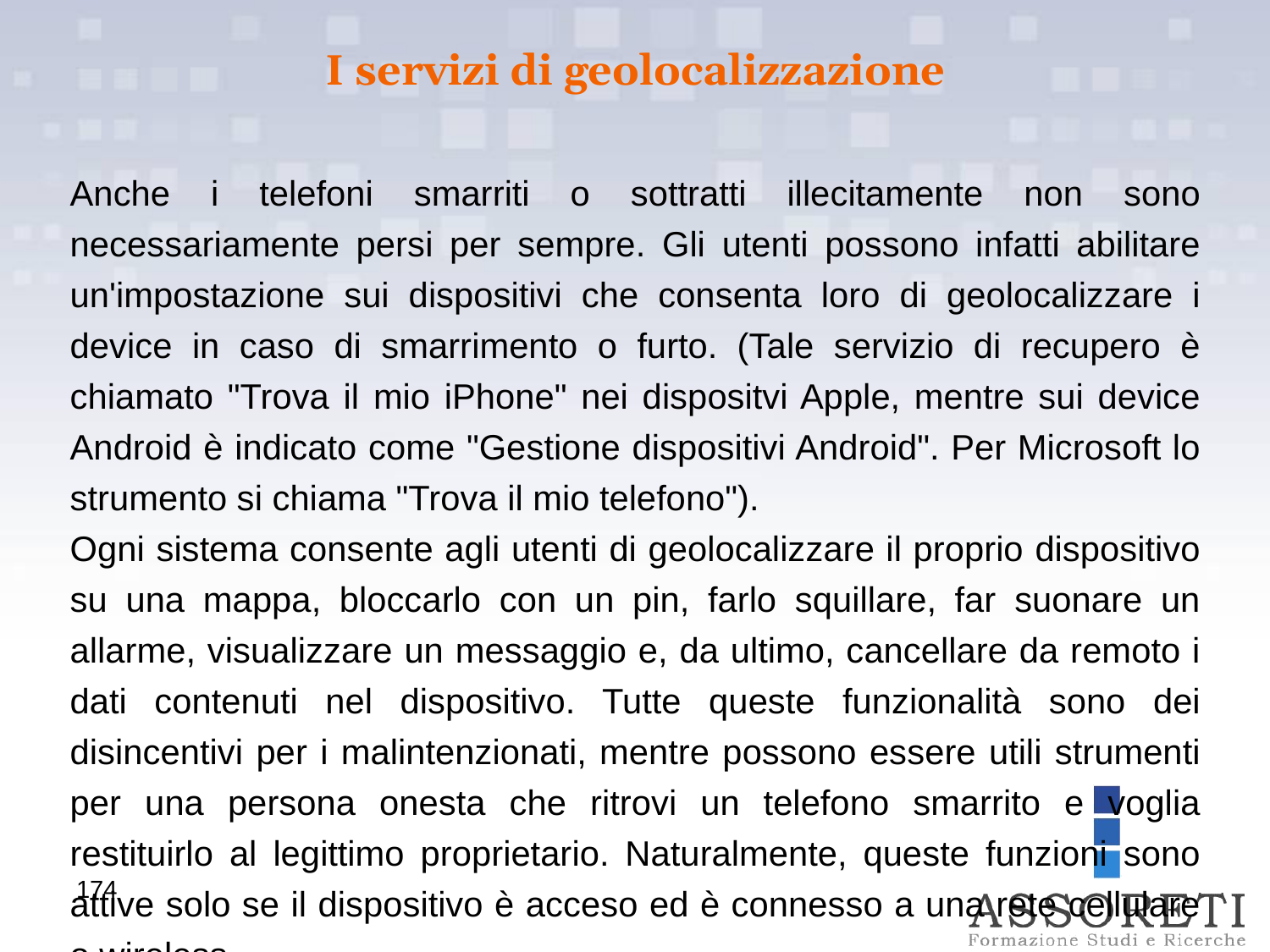

I servizi di geolocalizzazione
Anche i telefoni smarriti o sottratti illecitamente non sono necessariamente persi per sempre. Gli utenti possono infatti abilitare un'impostazione sui dispositivi che consenta loro di geolocalizzare i device in caso di smarrimento o furto. (Tale servizio di recupero è chiamato "Trova il mio iPhone" nei dispositvi Apple, mentre sui device Android è indicato come "Gestione dispositivi Android". Per Microsoft lo strumento si chiama "Trova il mio telefono").
Ogni sistema consente agli utenti di geolocalizzare il proprio dispositivo su una mappa, bloccarlo con un pin, farlo squillare, far suonare un allarme, visualizzare un messaggio e, da ultimo, cancellare da remoto i dati contenuti nel dispositivo. Tutte queste funzionalità sono dei disincentivi per i malintenzionati, mentre possono essere utili strumenti per una persona onesta che ritrovi un telefono smarrito e voglia restituirlo al legittimo proprietario. Naturalmente, queste funzioni sono attive solo se il dispositivo è acceso ed è connesso a una rete cellulare o wireless.
174